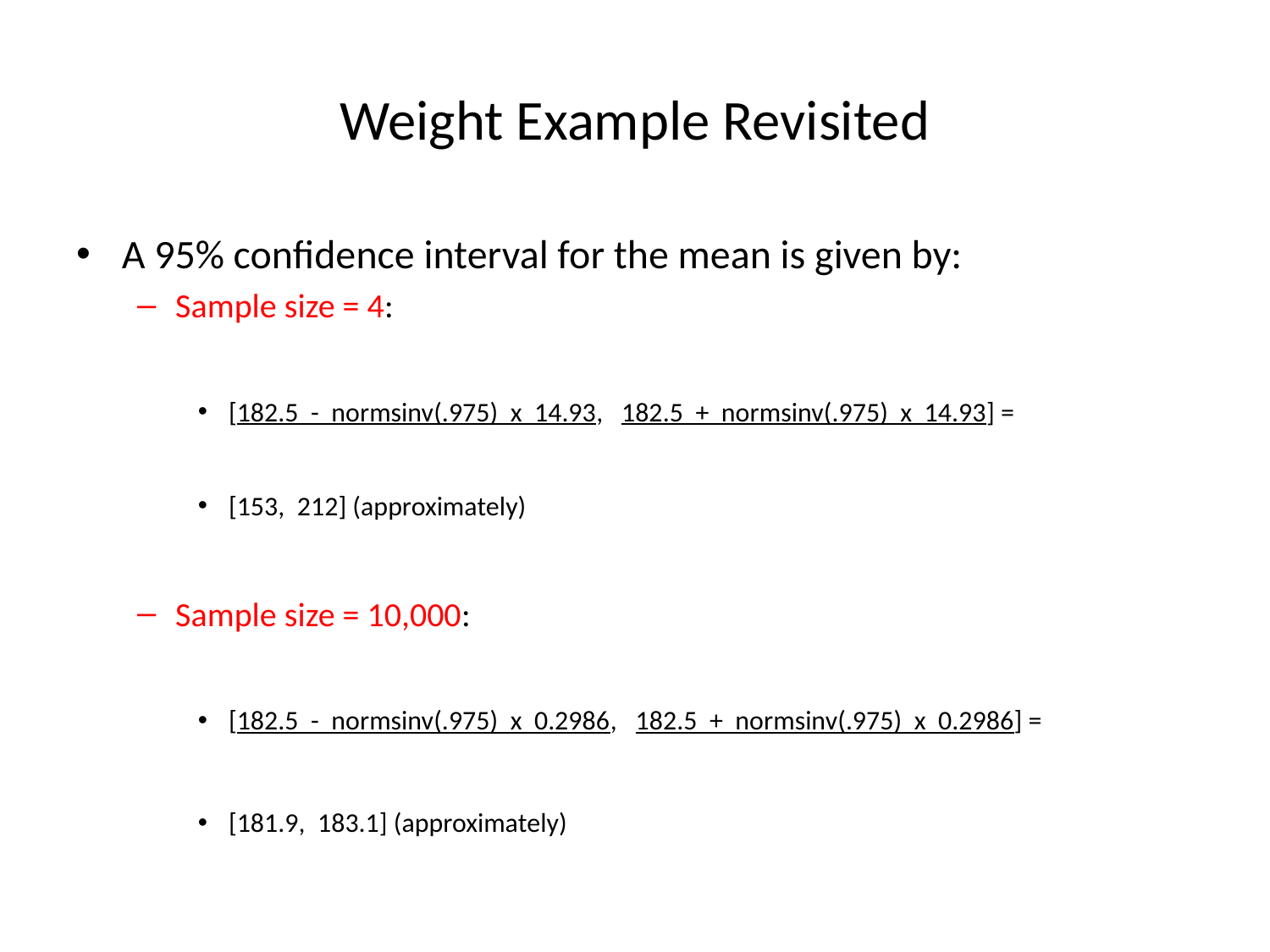

# Weight Example Revisited
A 95% confidence interval for the mean is given by:
Sample size = 4:

[182.5  -  normsinv(.975)  x  14.93,   182.5  +  normsinv(.975)  x  14.93] =

[153,  212] (approximately)

Sample size = 10,000:

[182.5  -  normsinv(.975)  x  0.2986,   182.5  +  normsinv(.975)  x  0.2986] =

[181.9,  183.1] (approximately)